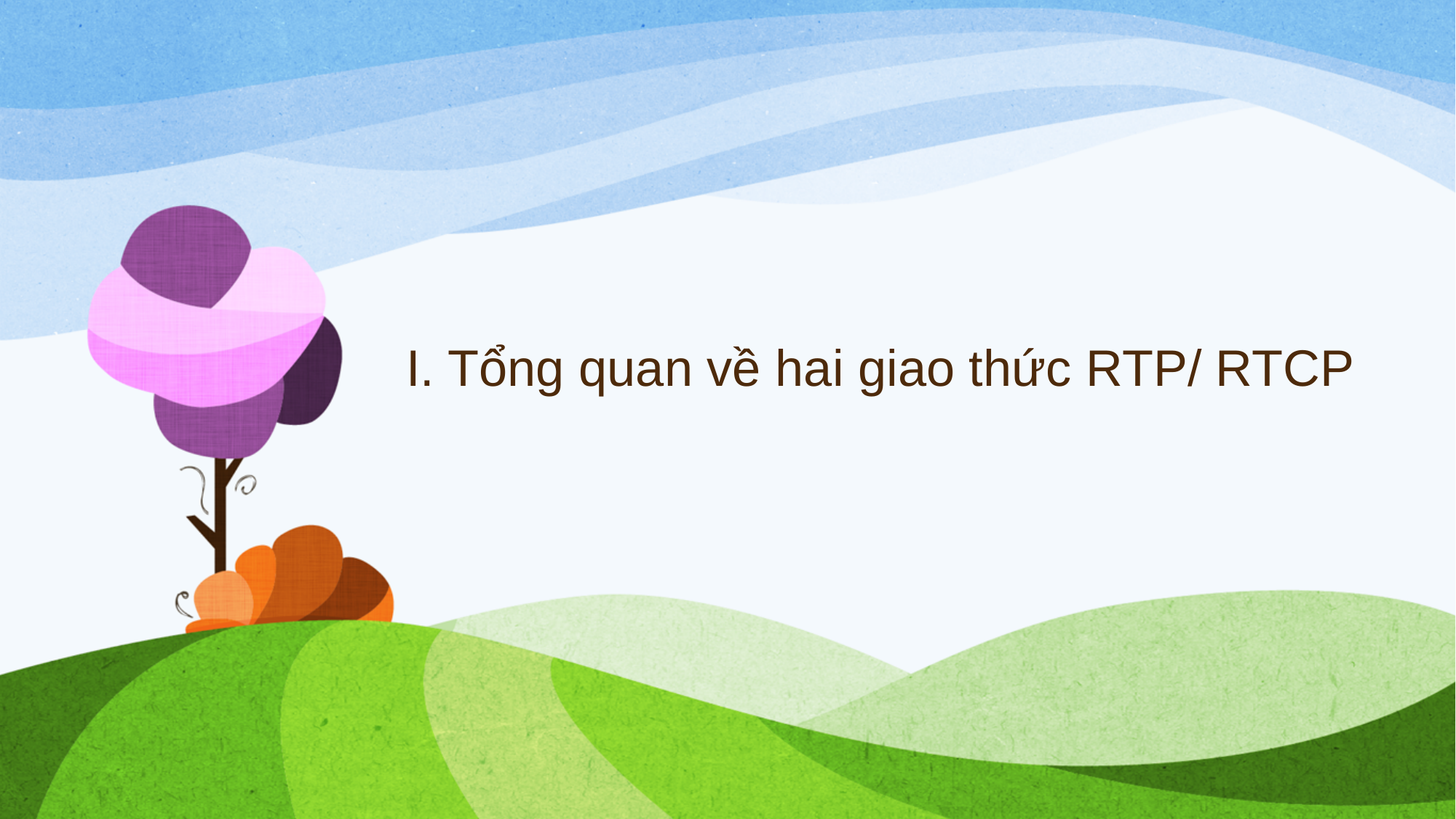

# I. Tổng quan về hai giao thức RTP/ RTCP